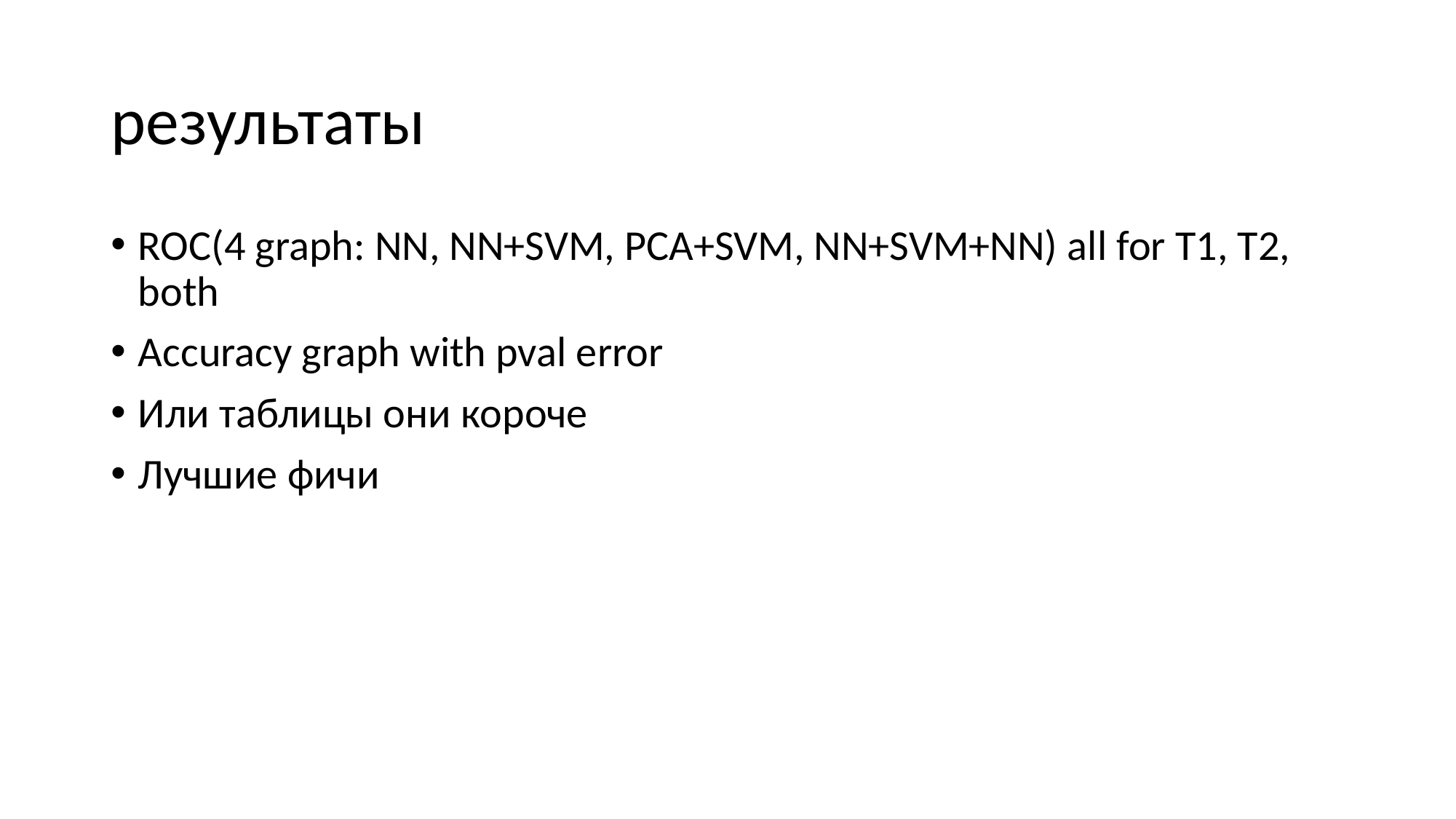

# результаты
ROC(4 graph: NN, NN+SVM, PCA+SVM, NN+SVM+NN) all for T1, T2, both
Accuracy graph with pval error
Или таблицы они короче
Лучшие фичи